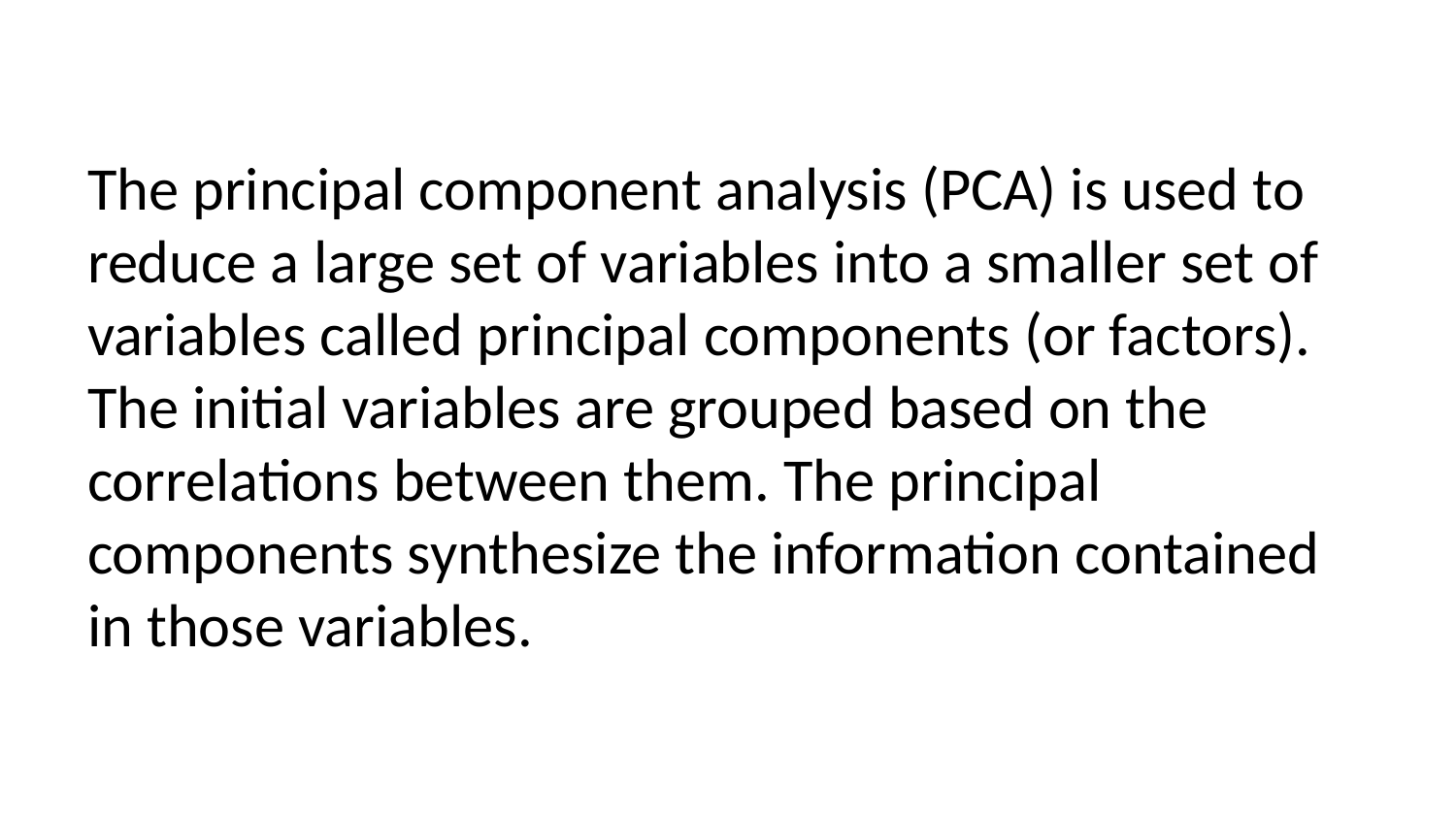

The principal component analysis (PCA) is used to reduce a large set of variables into a smaller set of variables called principal components (or factors). The initial variables are grouped based on the correlations between them. The principal components synthesize the information contained in those variables.